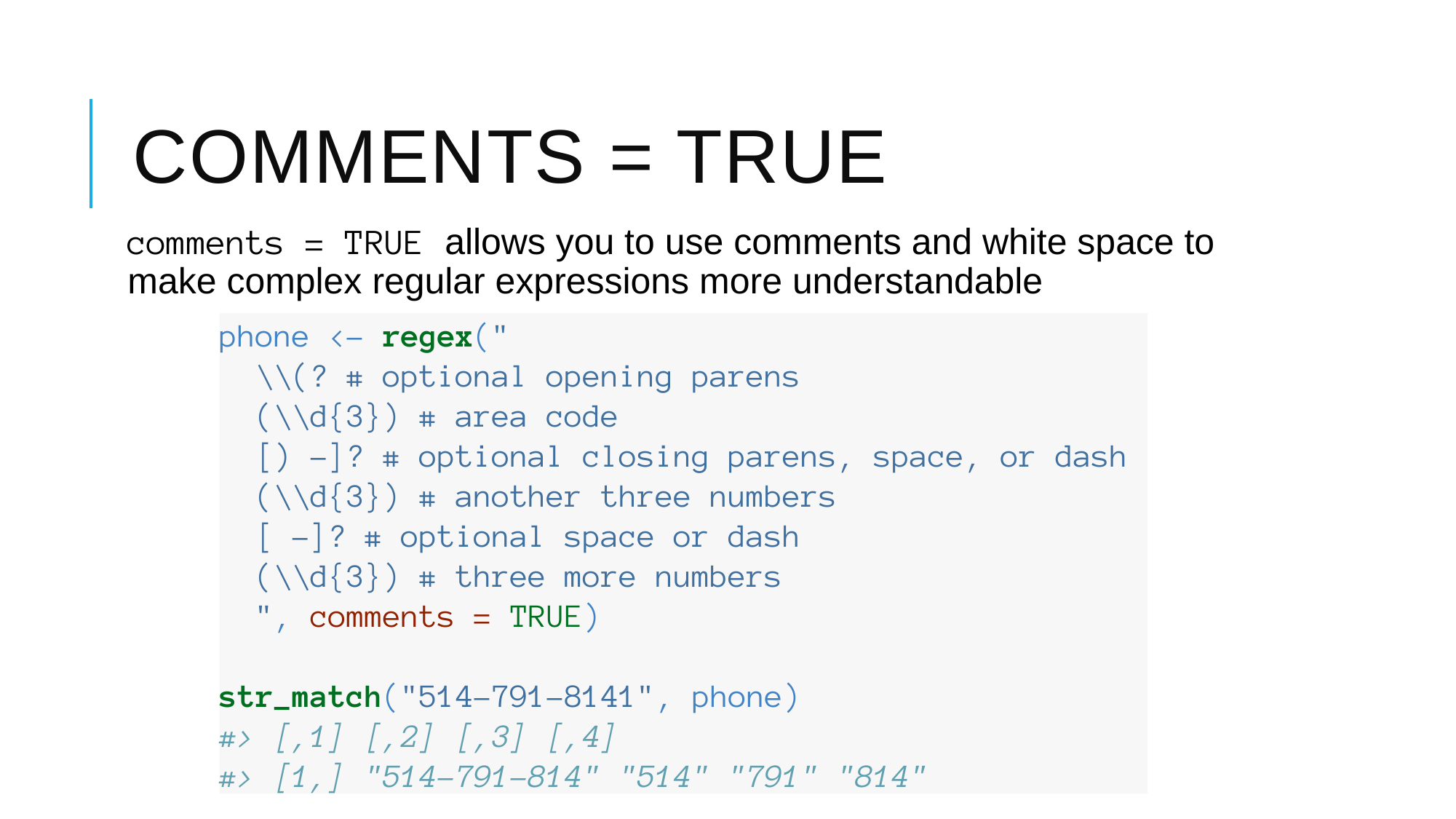

# comments = TRUE
comments = TRUE allows you to use comments and white space to make complex regular expressions more understandable
phone <- regex("
  \\(? # optional opening parens
  (\\d{3}) # area code
  [) -]? # optional closing parens, space, or dash
  (\\d{3}) # another three numbers
  [ -]? # optional space or dash
  (\\d{3}) # three more numbers
  ", comments = TRUE)

str_match("514-791-8141", phone)
#> [,1] [,2] [,3] [,4]
#> [1,] "514-791-814" "514" "791" "814"